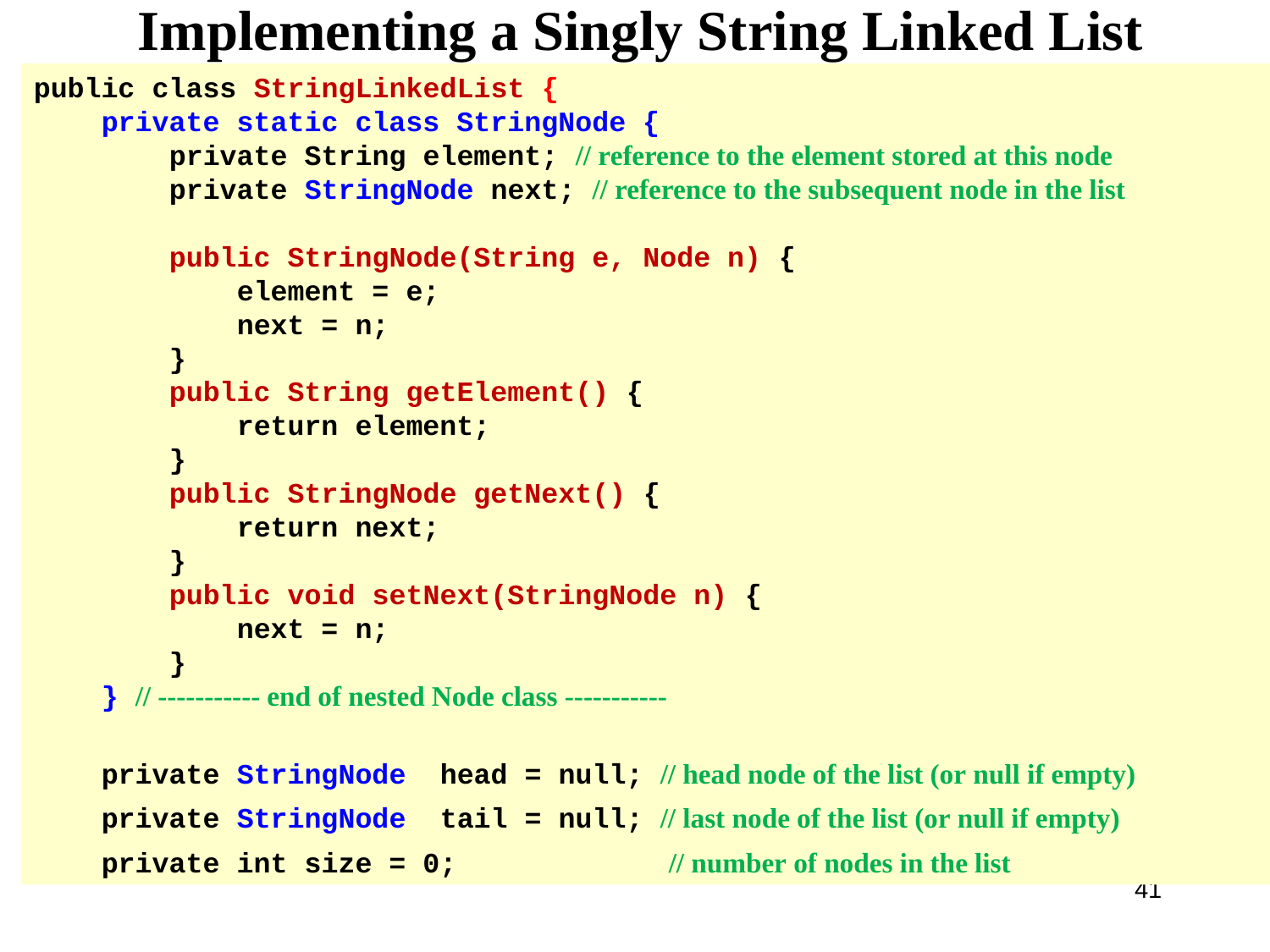

# Implementing a Singly String Linked List
public class StringLinkedList {
    private static class StringNode {
        private String element; // reference to the element stored at this node
        private StringNode next; // reference to the subsequent node in the list
        public StringNode(String e, Node n) {
            element = e;
            next = n;
        }
        public String getElement() {
            return element;
        }
        public StringNode getNext() {
            return next;
        }
        public void setNext(StringNode n) {
            next = n;
        }
    } // ----------- end of nested Node class -----------

    private StringNode  head = null; // head node of the list (or null if empty)
    private StringNode  tail = null; // last node of the list (or null if empty)
    private int size = 0; 		// number of nodes in the list
41